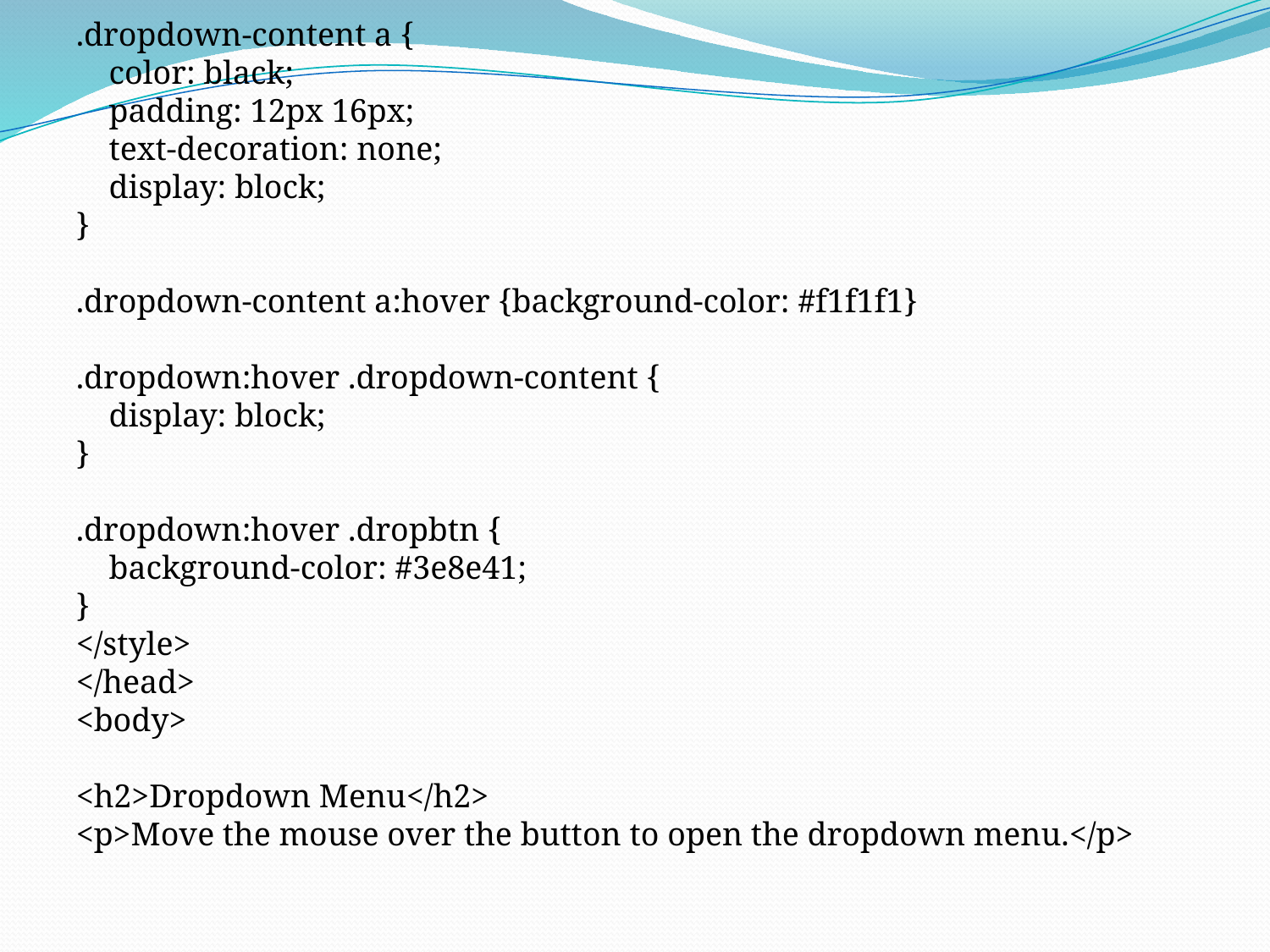

.dropdown-content a {
    color: black;
    padding: 12px 16px;
    text-decoration: none;
    display: block;
}

.dropdown-content a:hover {background-color: #f1f1f1}

.dropdown:hover .dropdown-content {
    display: block;
}

.dropdown:hover .dropbtn {
    background-color: #3e8e41;
}
</style>
</head>
<body>

<h2>Dropdown Menu</h2>
<p>Move the mouse over the button to open the dropdown menu.</p>